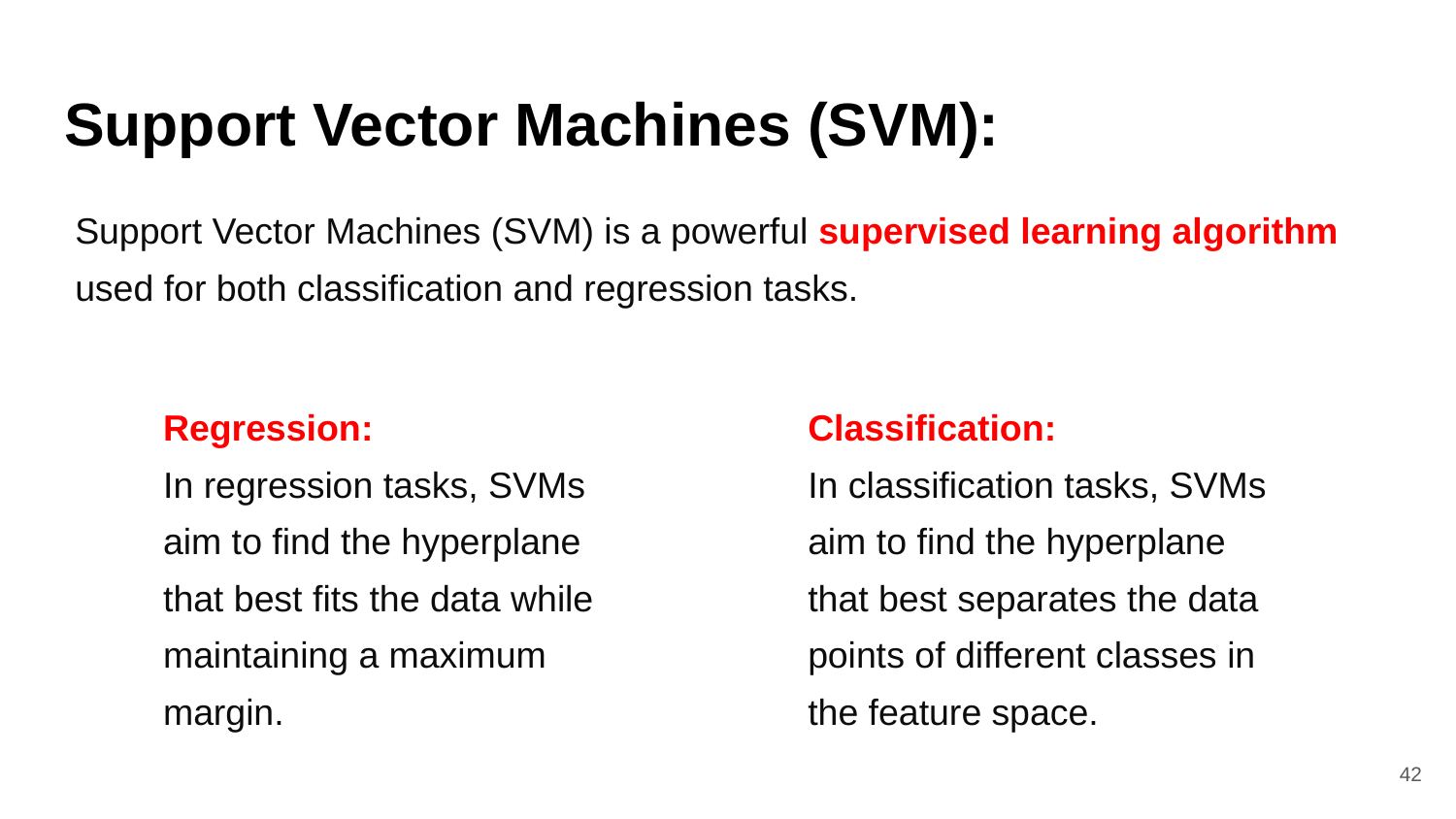

# Support Vector Machines (SVM):
Support Vector Machines (SVM) is a powerful supervised learning algorithm used for both classification and regression tasks.
Regression:
In regression tasks, SVMs aim to find the hyperplane that best fits the data while maintaining a maximum margin.
Classification:
In classification tasks, SVMs aim to find the hyperplane that best separates the data points of different classes in the feature space.
42